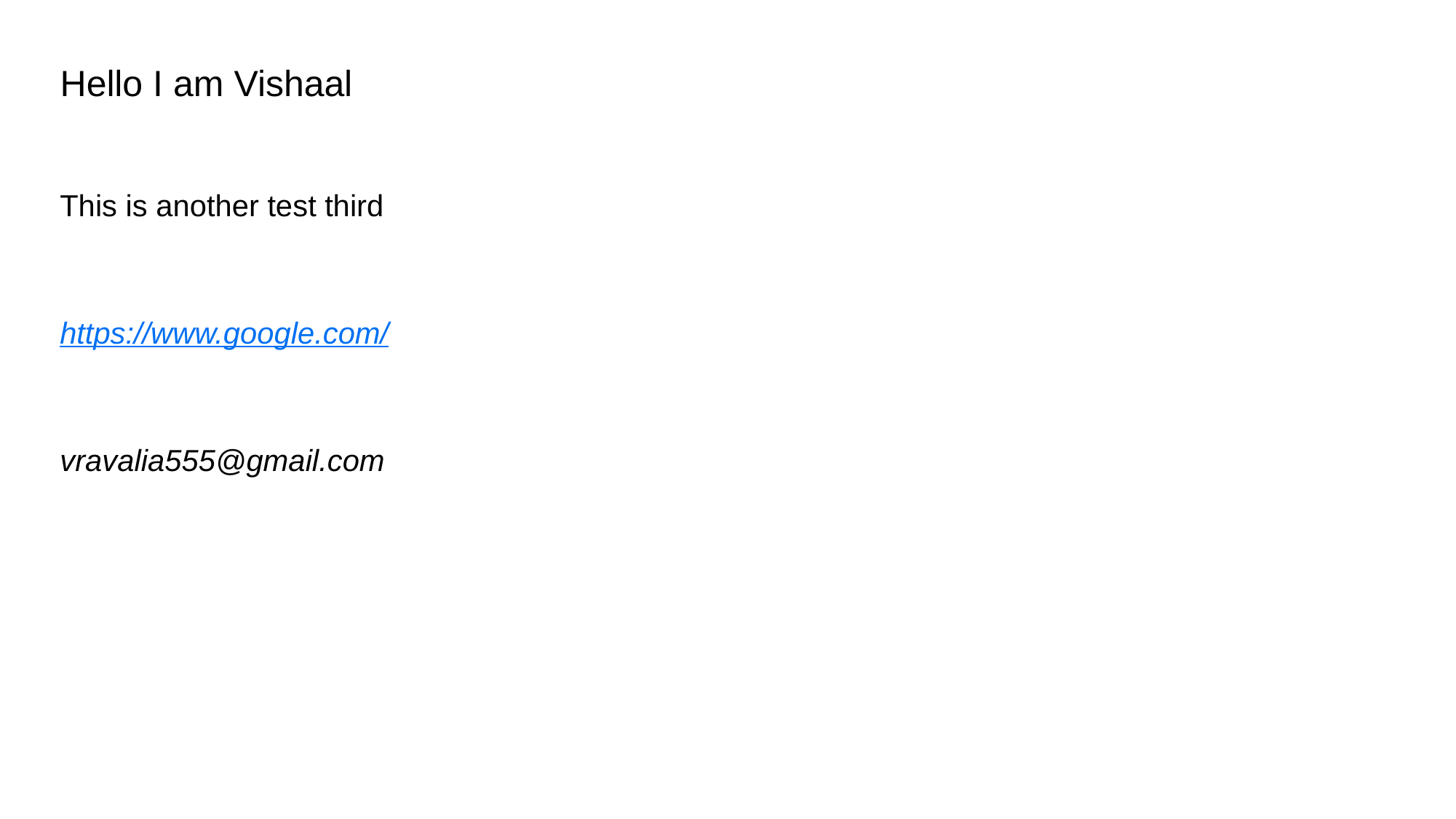

# Hello I am Vishaal
This is another test third

https://www.google.com/

vravalia555@gmail.com